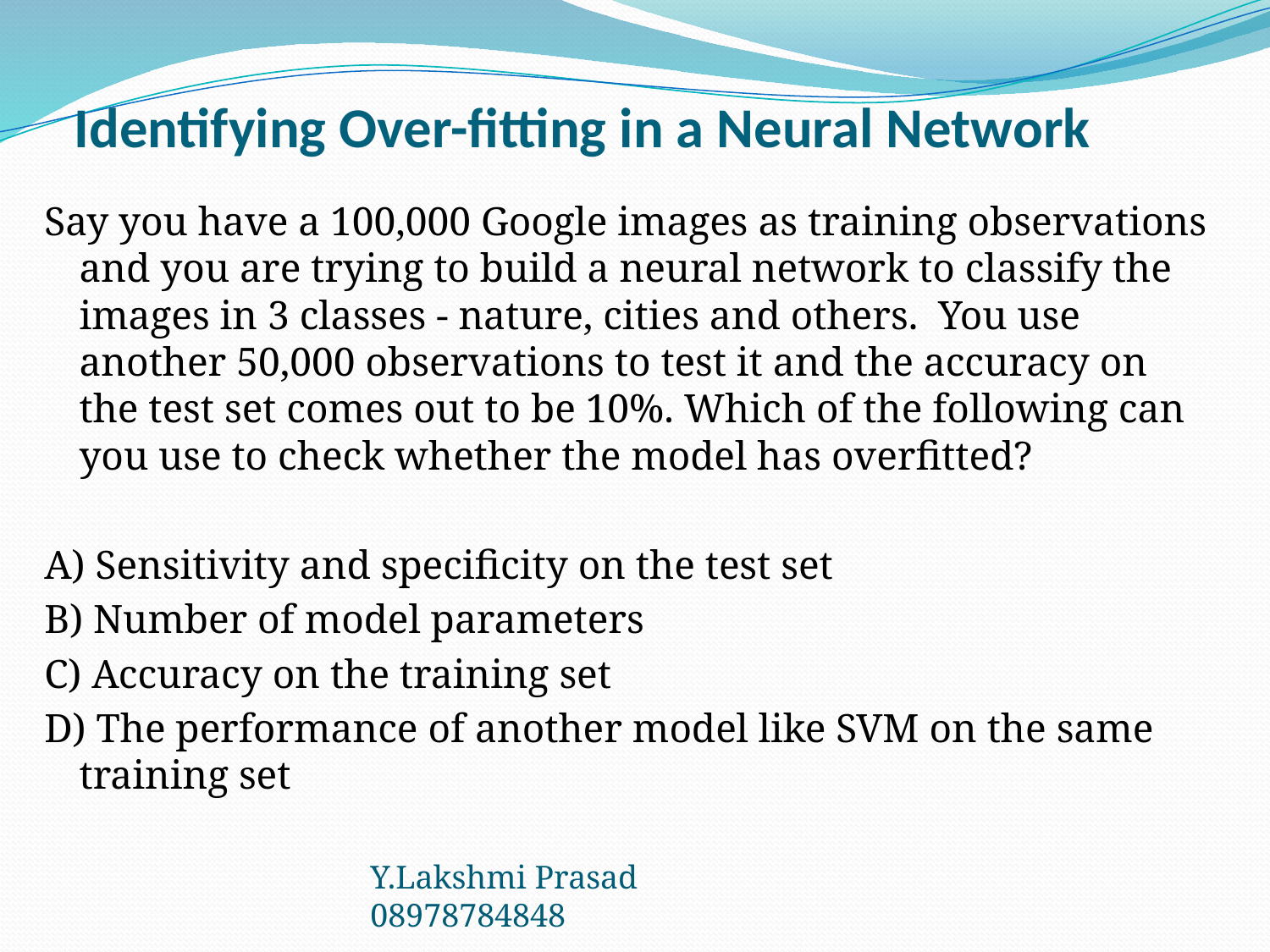

# Identifying Over-fitting in a Neural Network
Say you have a 100,000 Google images as training observations and you are trying to build a neural network to classify the images in 3 classes - nature, cities and others.  You use another 50,000 observations to test it and the accuracy on the test set comes out to be 10%. Which of the following can you use to check whether the model has overfitted?

A) Sensitivity and specificity on the test set
B) Number of model parameters
C) Accuracy on the training set
D) The performance of another model like SVM on the same training set

Y.Lakshmi Prasad 08978784848